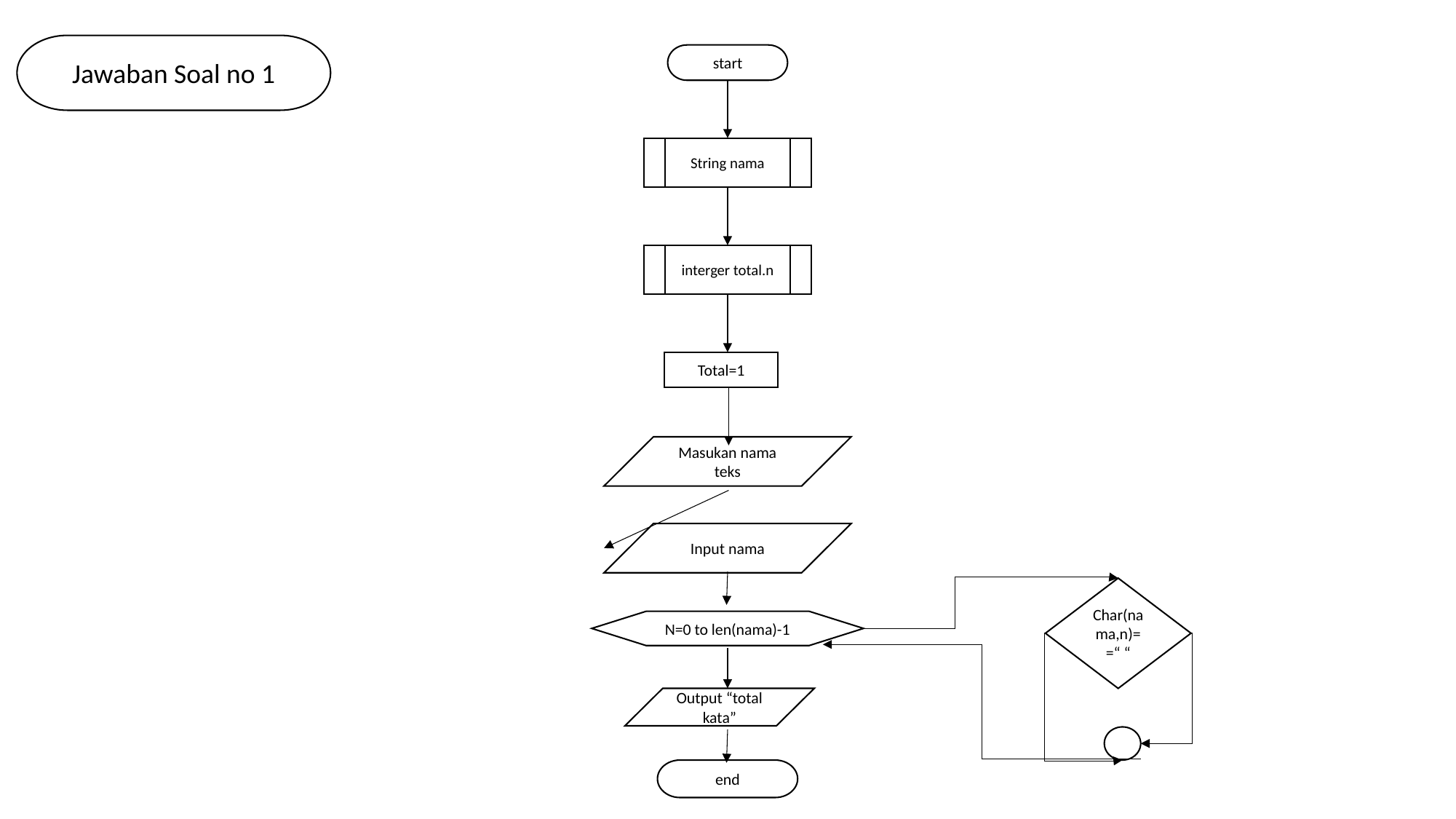

Jawaban Soal no 1
start
String nama
interger total.n
Total=1
Masukan nama teks
Input nama
Char(nama,n)==“ “
N=0 to len(nama)-1
Output “total kata”

end